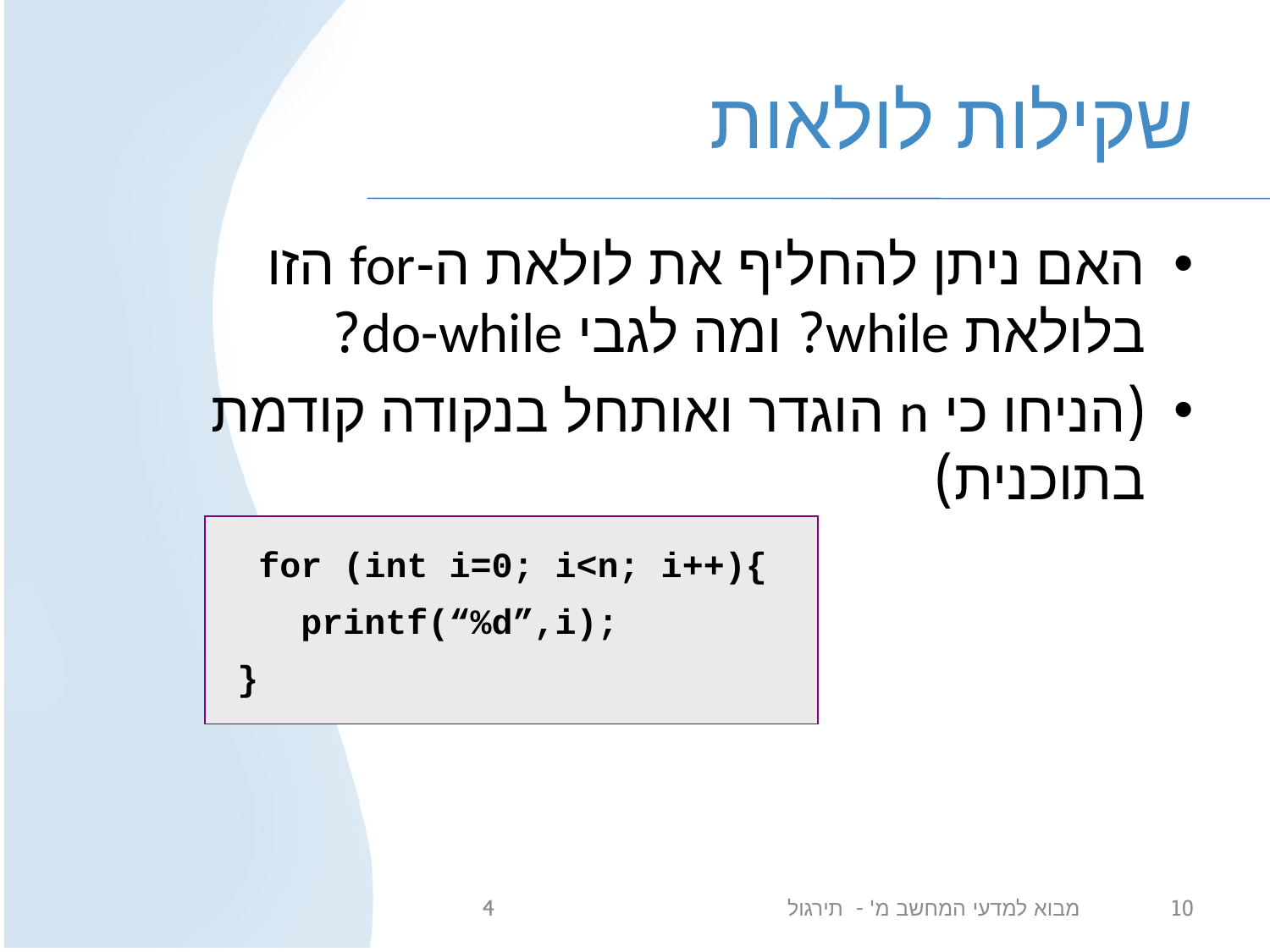

# שקילות לולאות
האם ניתן להחליף את לולאת ה-for הזו בלולאת while? ומה לגבי do-while?
(הניחו כי n הוגדר ואותחל בנקודה קודמת בתוכנית)
 for (int i=0; i<n; i++){
   printf(“%d”,i);
}
מבוא למדעי המחשב מ' - תירגול 4
10